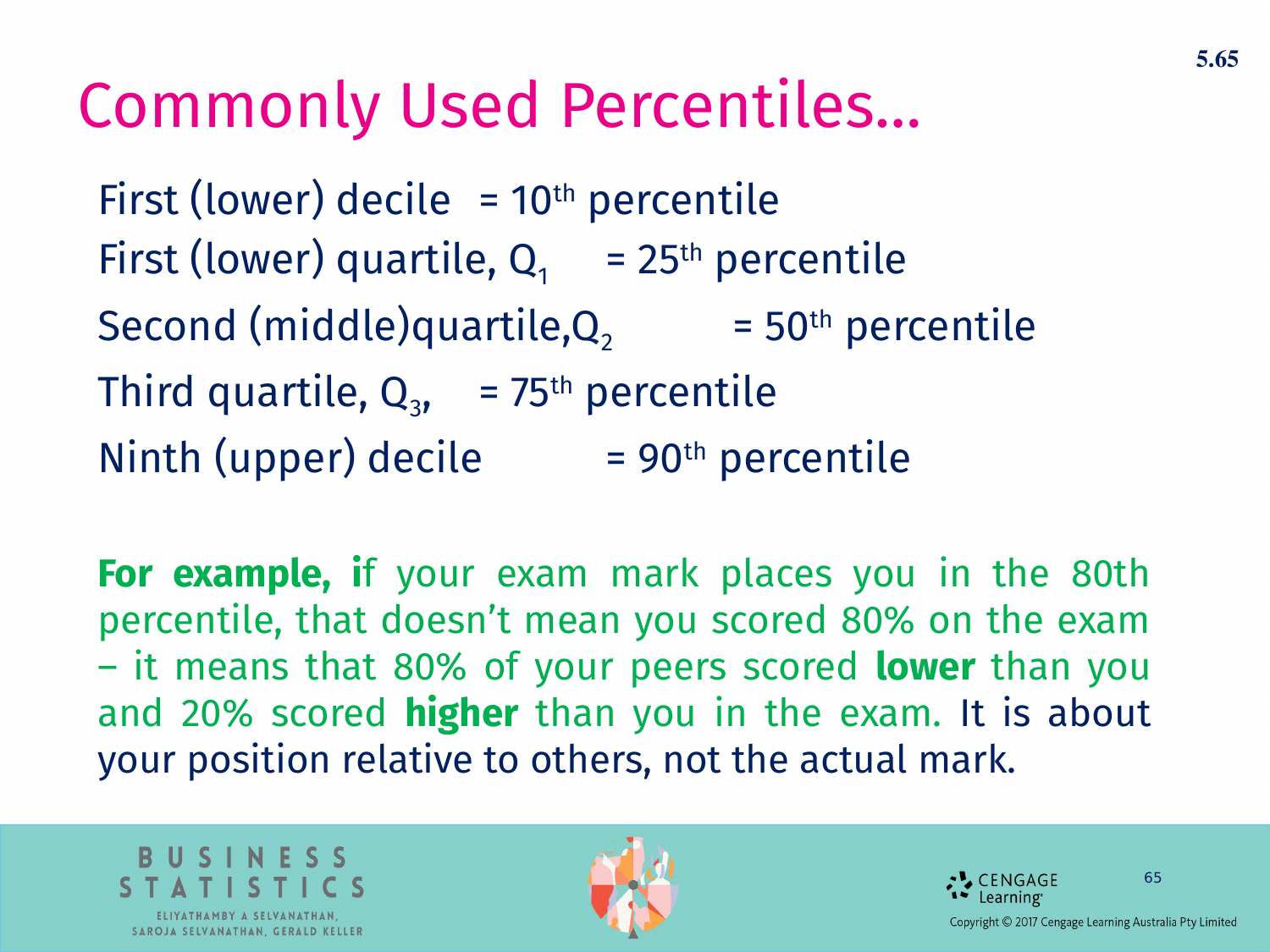

5.65
# Commonly Used Percentiles…
First (lower) decile	= 10th percentile
First (lower) quartile, Q1     	= 25th percentile
Second (middle)quartile,Q2 	= 50th percentile
Third quartile, Q3, 	= 75th percentile
Ninth (upper) decile	= 90th percentile

For example, if your exam mark places you in the 80th percentile, that doesn’t mean you scored 80% on the exam – it means that 80% of your peers scored lower than you and 20% scored higher than you in the exam. It is about your position relative to others, not the actual mark.

65